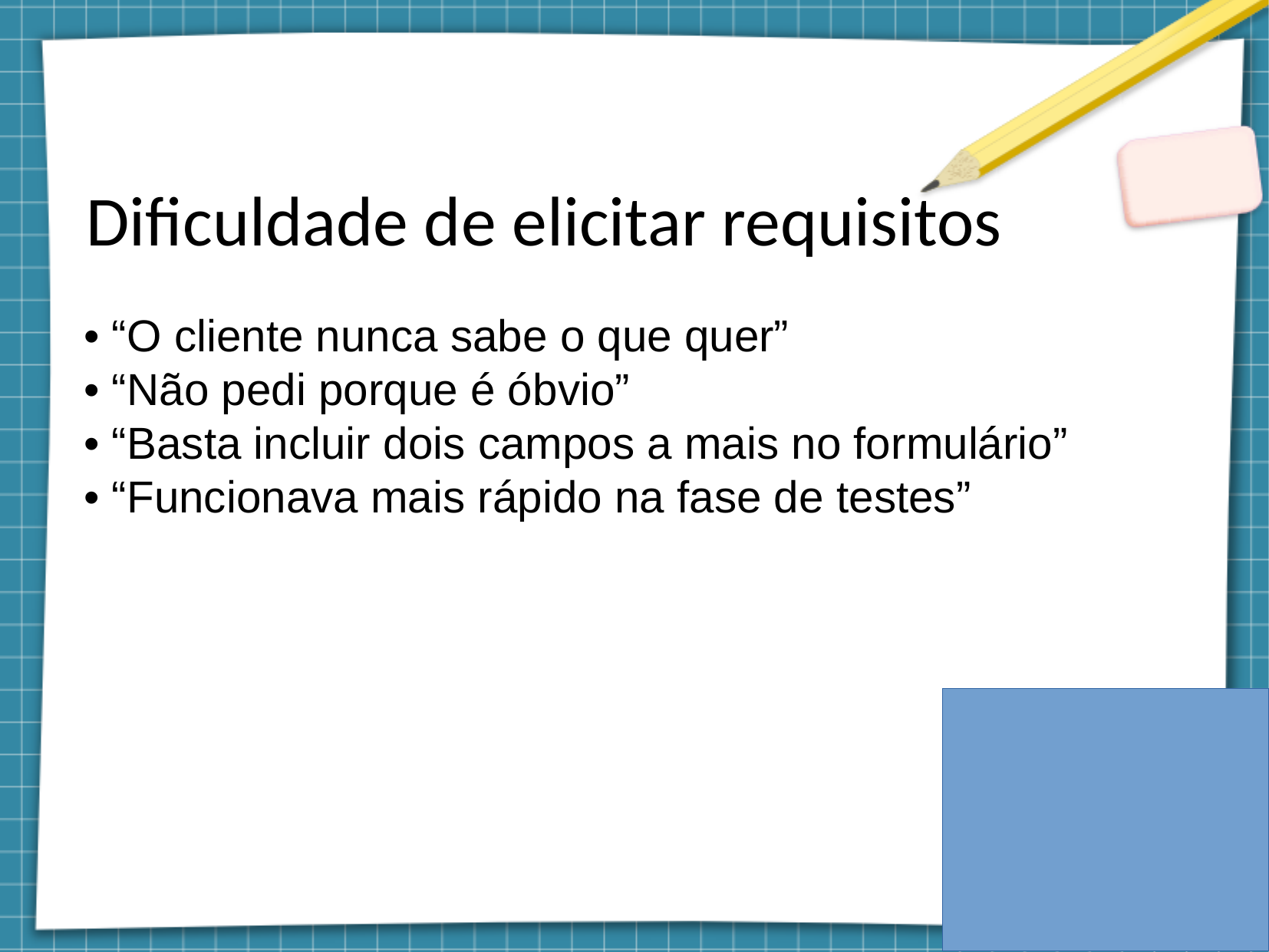

Dificuldade de elicitar requisitos

• “O cliente nunca sabe o que quer”
• “Não pedi porque é óbvio”
• “Basta incluir dois campos a mais no formulário”
• “Funcionava mais rápido na fase de testes”